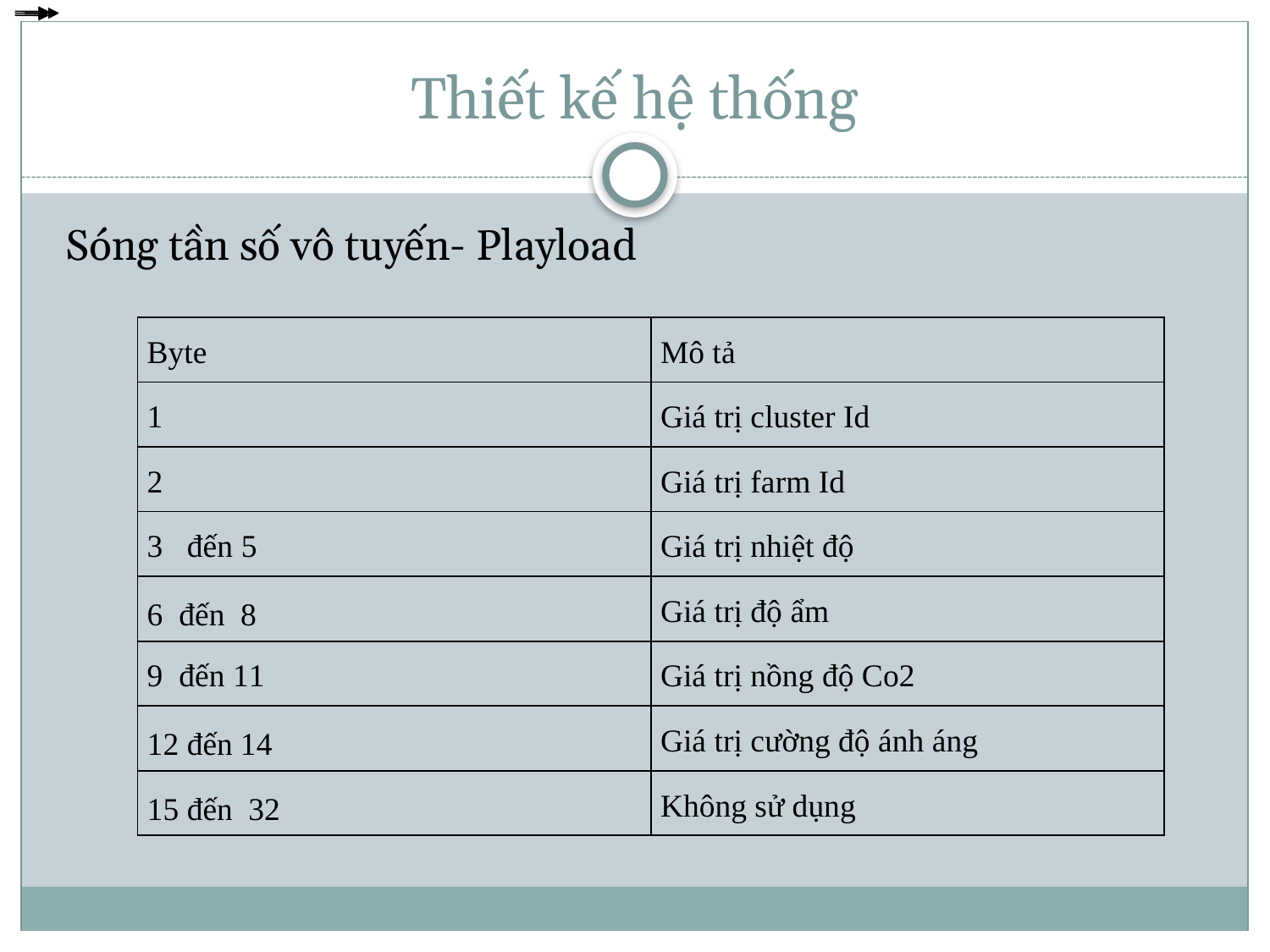

# Thiết kế hệ thống
Sóng tần số vô tuyến- Playload
| Byte | Mô tả |
| --- | --- |
| 1 | Giá trị cluster Id |
| 2 | Giá trị farm Id |
| 3 đến 5 | Giá trị nhiệt độ |
| 6 đến 8 | Giá trị độ ẩm |
| 9 đến 11 | Giá trị nồng độ Co2 |
| 12 đến 14 | Giá trị cường độ ánh áng |
| 15 đến 32 | Không sử dụng |